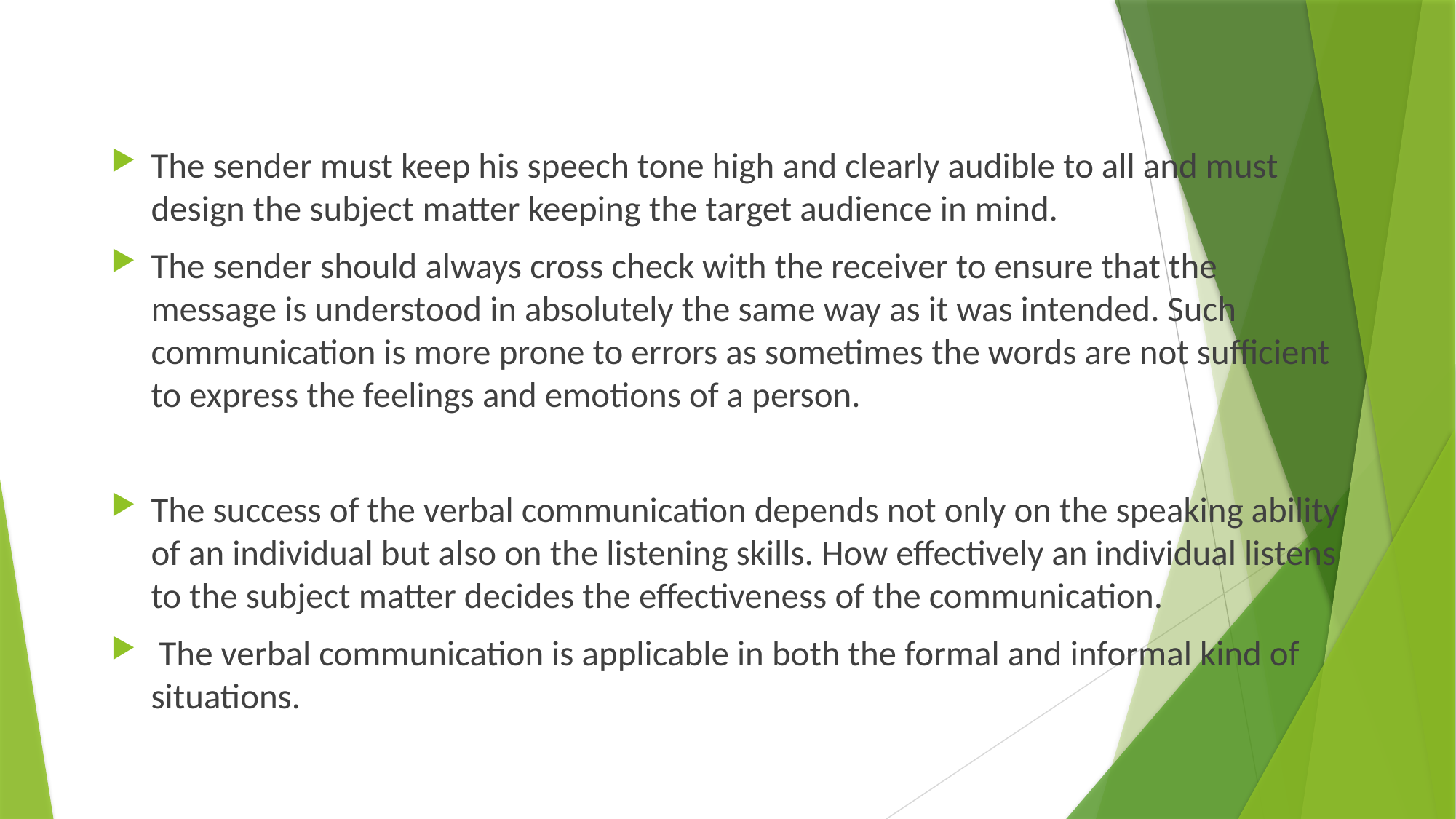

The sender must keep his speech tone high and clearly audible to all and must design the subject matter keeping the target audience in mind.
The sender should always cross check with the receiver to ensure that the message is understood in absolutely the same way as it was intended. Such communication is more prone to errors as sometimes the words are not sufficient to express the feelings and emotions of a person.

The success of the verbal communication depends not only on the speaking ability of an individual but also on the listening skills. How effectively an individual listens to the subject matter decides the effectiveness of the communication.
 The verbal communication is applicable in both the formal and informal kind of situations.